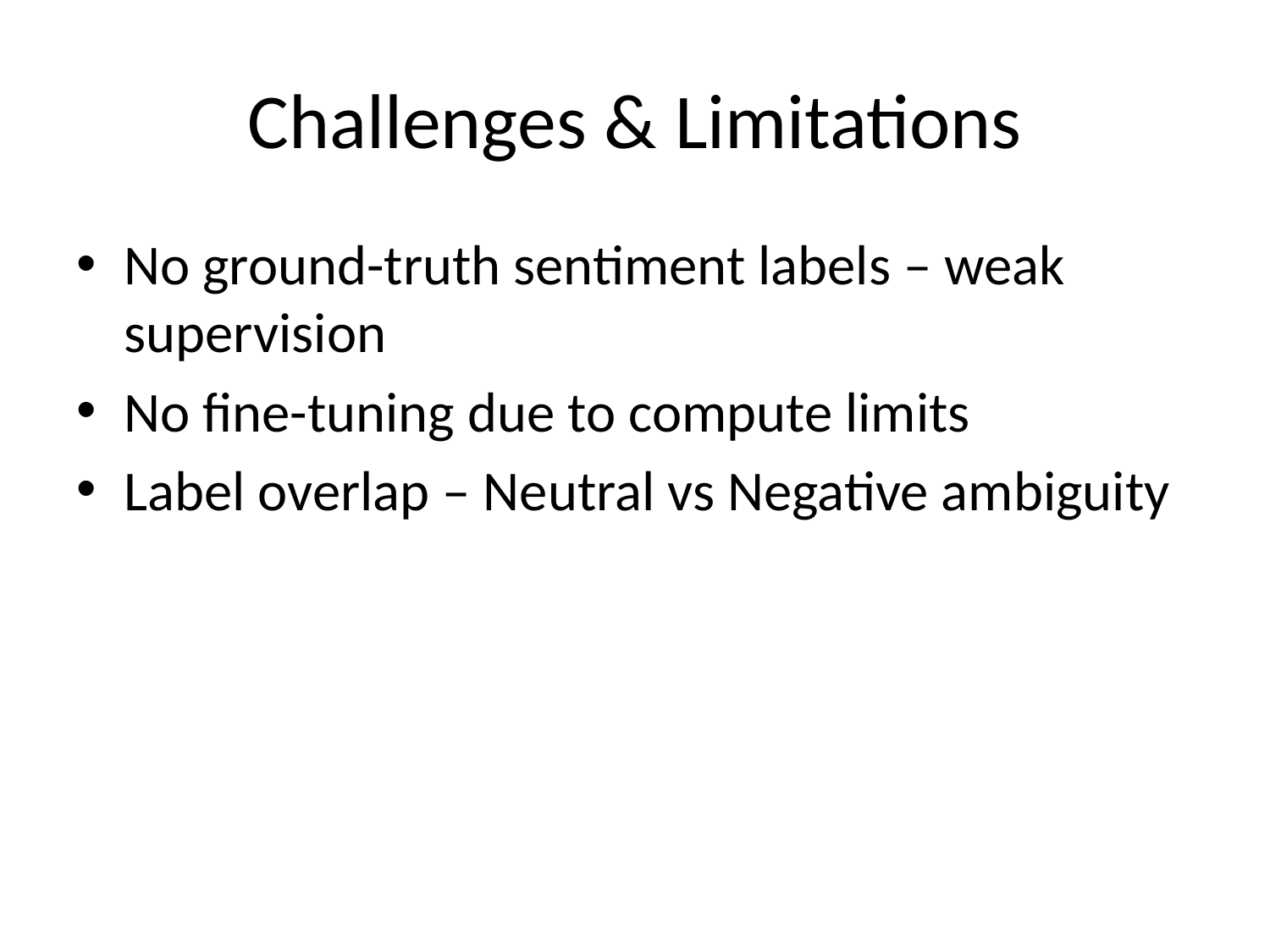

# Challenges & Limitations
No ground-truth sentiment labels – weak supervision
No fine-tuning due to compute limits
Label overlap – Neutral vs Negative ambiguity